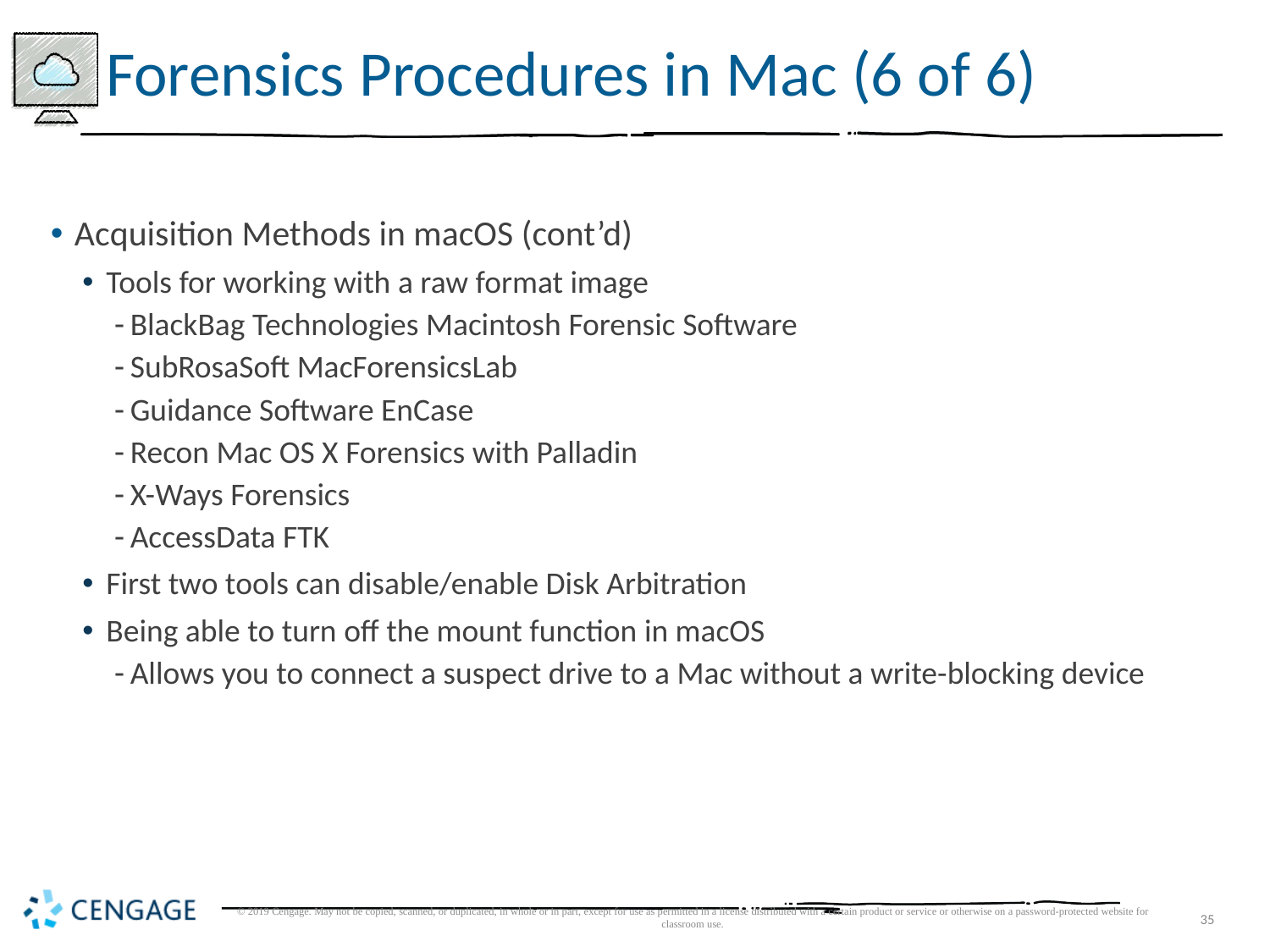

# Forensics Procedures in Mac (6 of 6)
Acquisition Methods in macOS (cont’d)
Tools for working with a raw format image
BlackBag Technologies Macintosh Forensic Software
SubRosaSoft MacForensicsLab
Guidance Software EnCase
Recon Mac OS X Forensics with Palladin
X-Ways Forensics
AccessData FTK
First two tools can disable/enable Disk Arbitration
Being able to turn off the mount function in macOS
Allows you to connect a suspect drive to a Mac without a write-blocking device
© 2019 Cengage. May not be copied, scanned, or duplicated, in whole or in part, except for use as permitted in a license distributed with a certain product or service or otherwise on a password-protected website for classroom use.